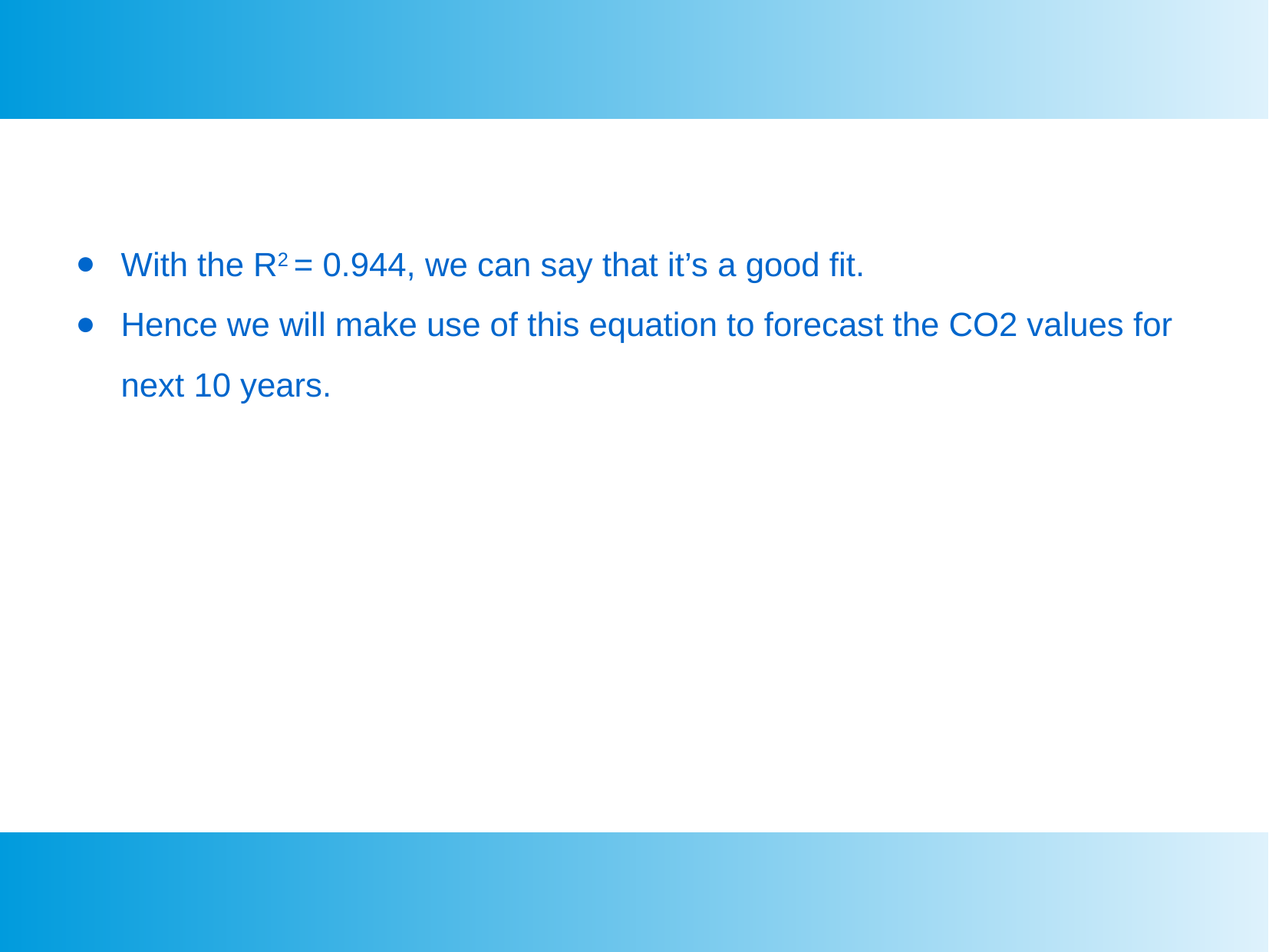

With the R2 = 0.944, we can say that it’s a good fit.
Hence we will make use of this equation to forecast the CO2 values for next 10 years.